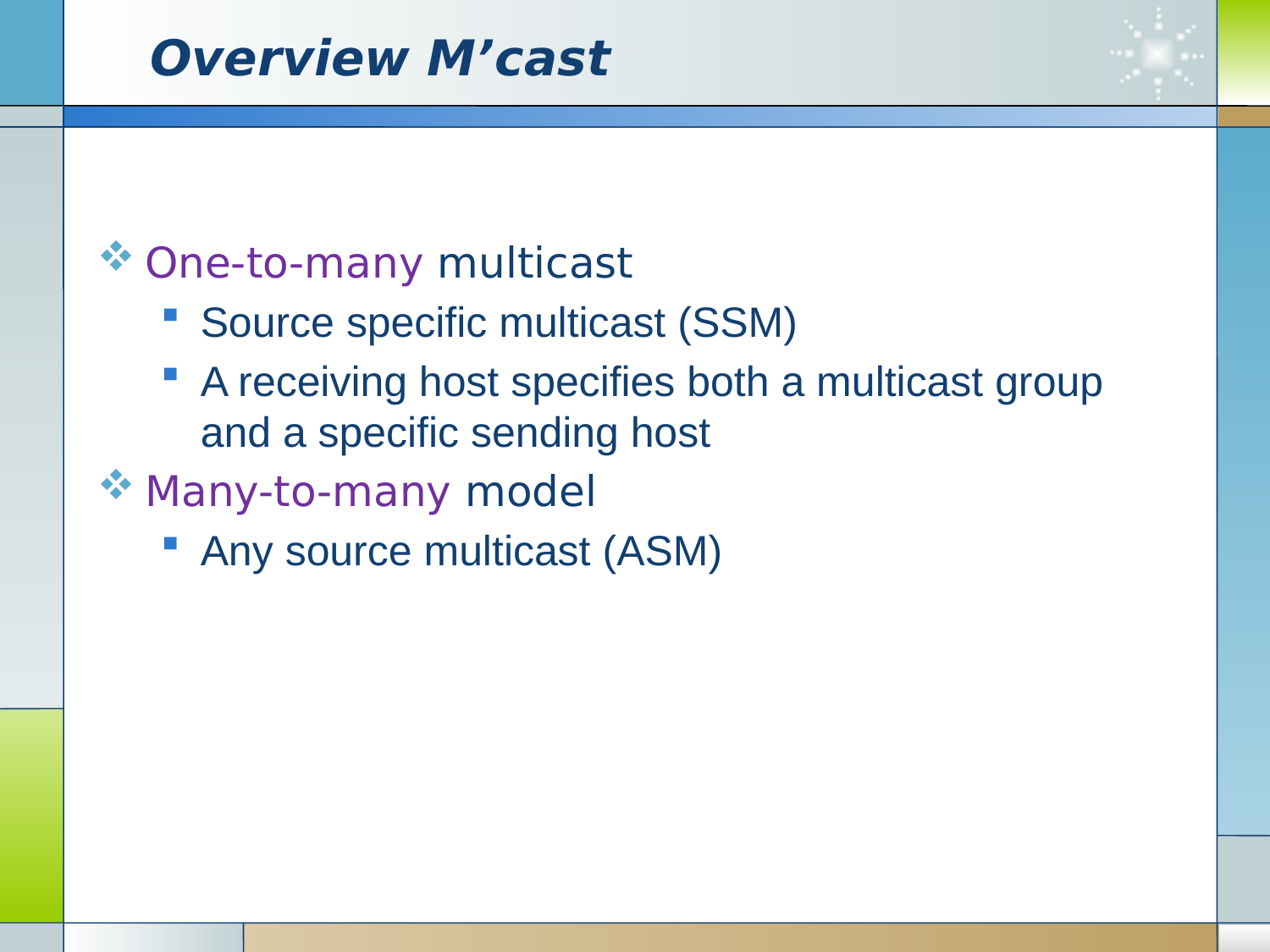

# Overview M’cast

One-to-many multicast
Source specific multicast (SSM)
A receiving host specifies both a multicast group and a specific sending host
Many-to-many model
Any source multicast (ASM)